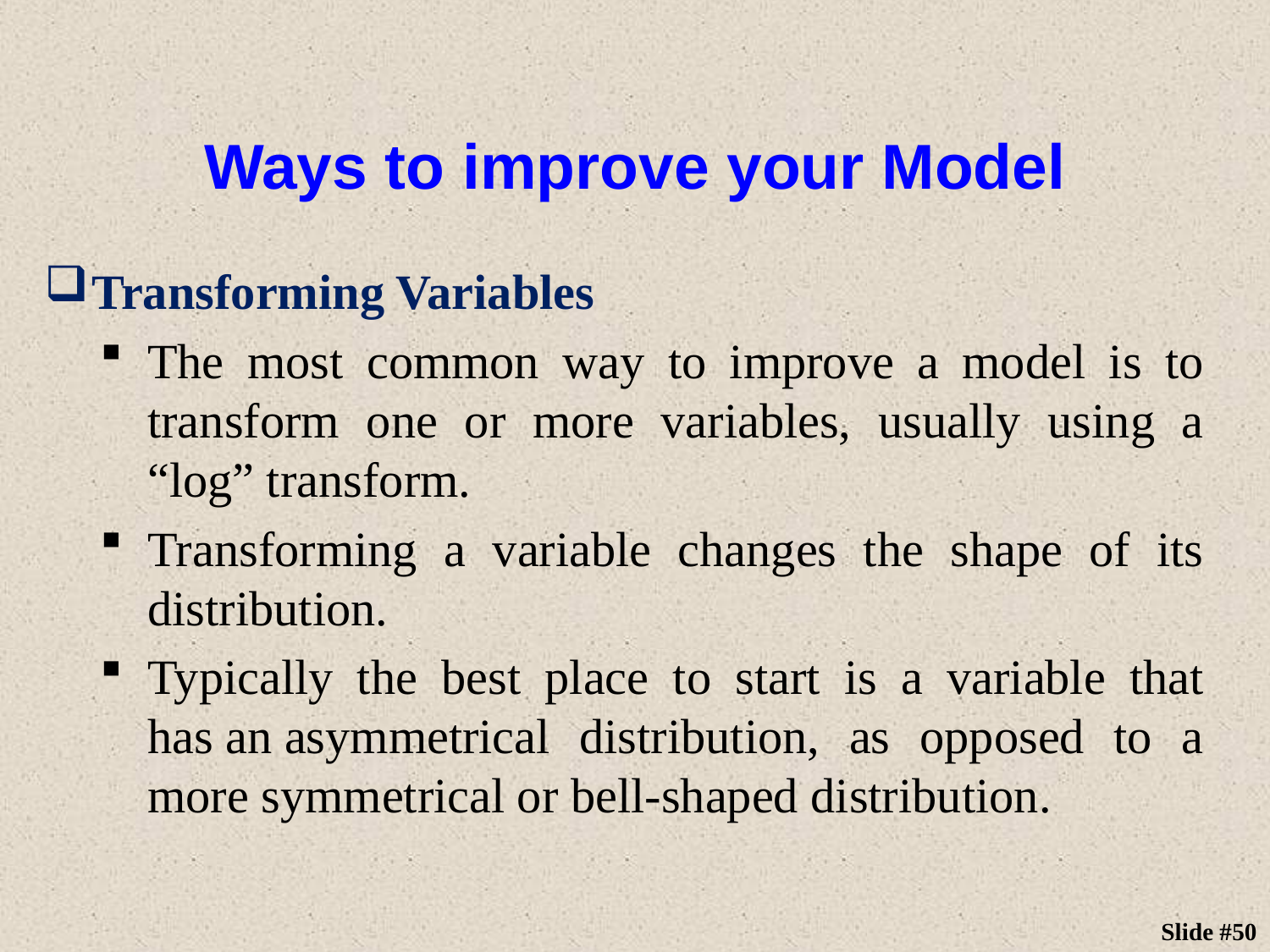

# Ways to improve your Model
Transforming Variables
The most common way to improve a model is to transform one or more variables, usually using a “log” transform.
Transforming a variable changes the shape of its distribution.
Typically the best place to start is a variable that has an asymmetrical distribution, as opposed to a more symmetrical or bell-shaped distribution.

Slide #50